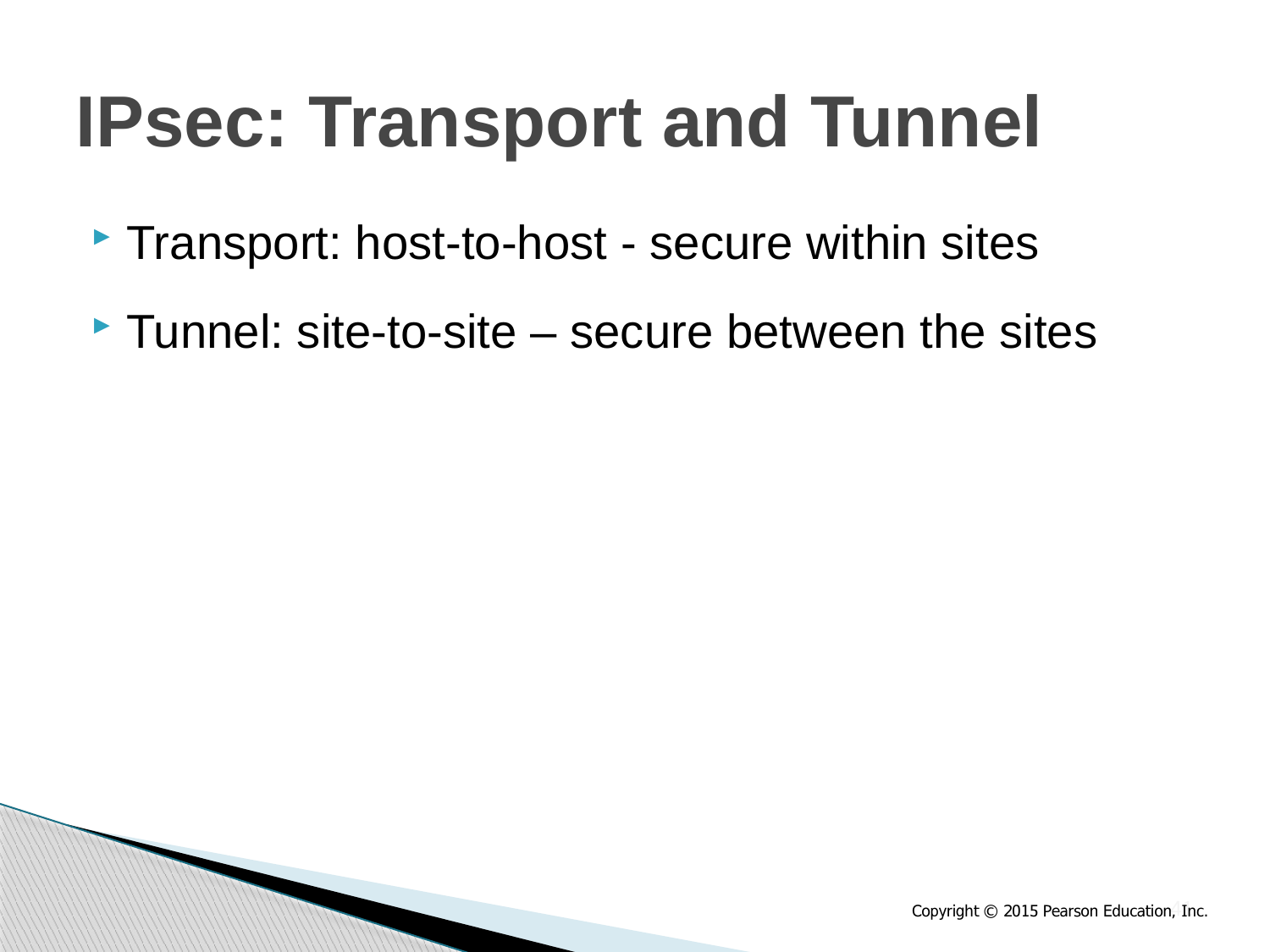

# IPsec: Transport and Tunnel
Transport: host-to-host - secure within sites
Tunnel: site-to-site – secure between the sites